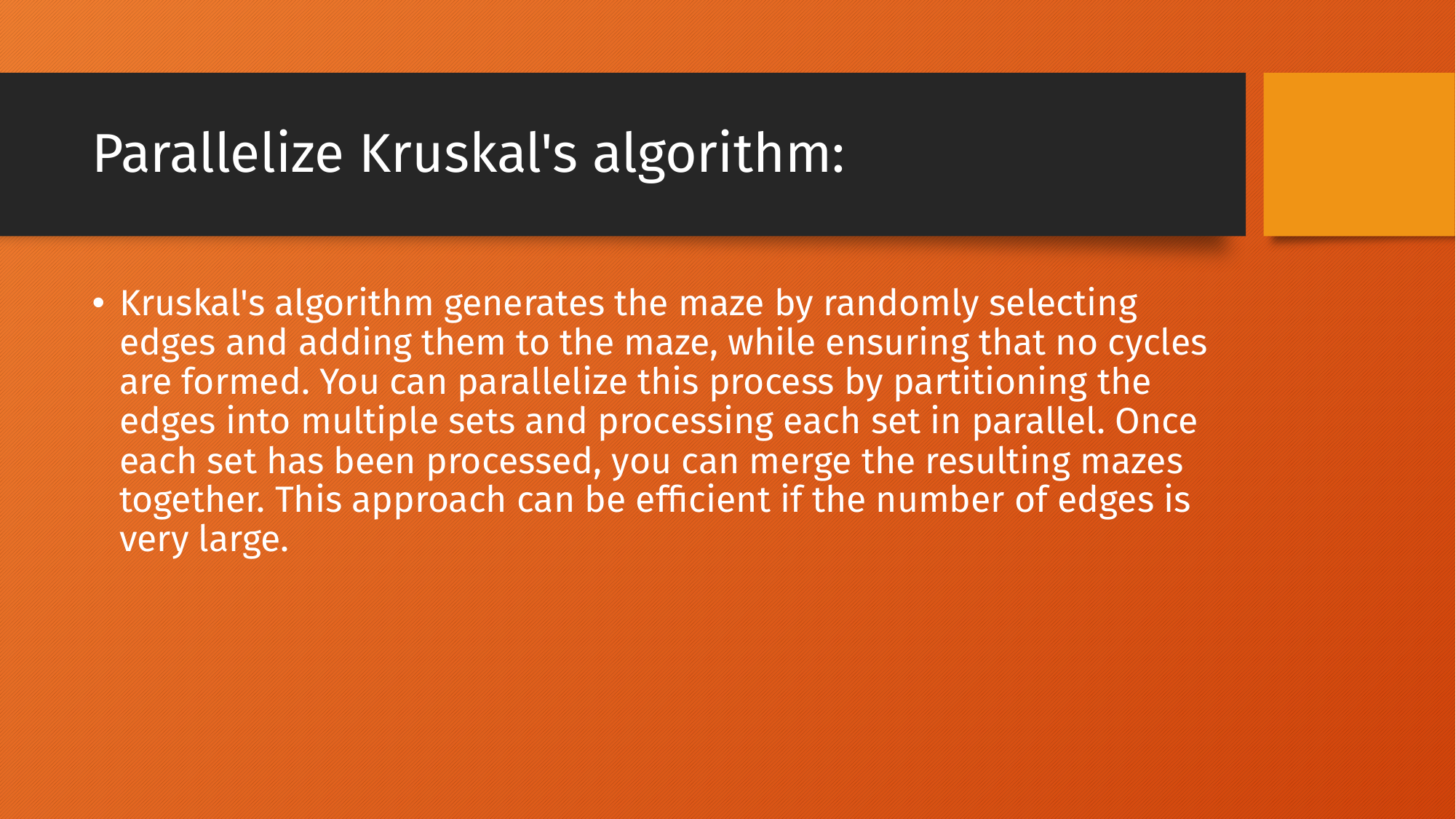

# Parallelize Kruskal's algorithm:
Kruskal's algorithm generates the maze by randomly selecting edges and adding them to the maze, while ensuring that no cycles are formed. You can parallelize this process by partitioning the edges into multiple sets and processing each set in parallel. Once each set has been processed, you can merge the resulting mazes together. This approach can be efficient if the number of edges is very large.